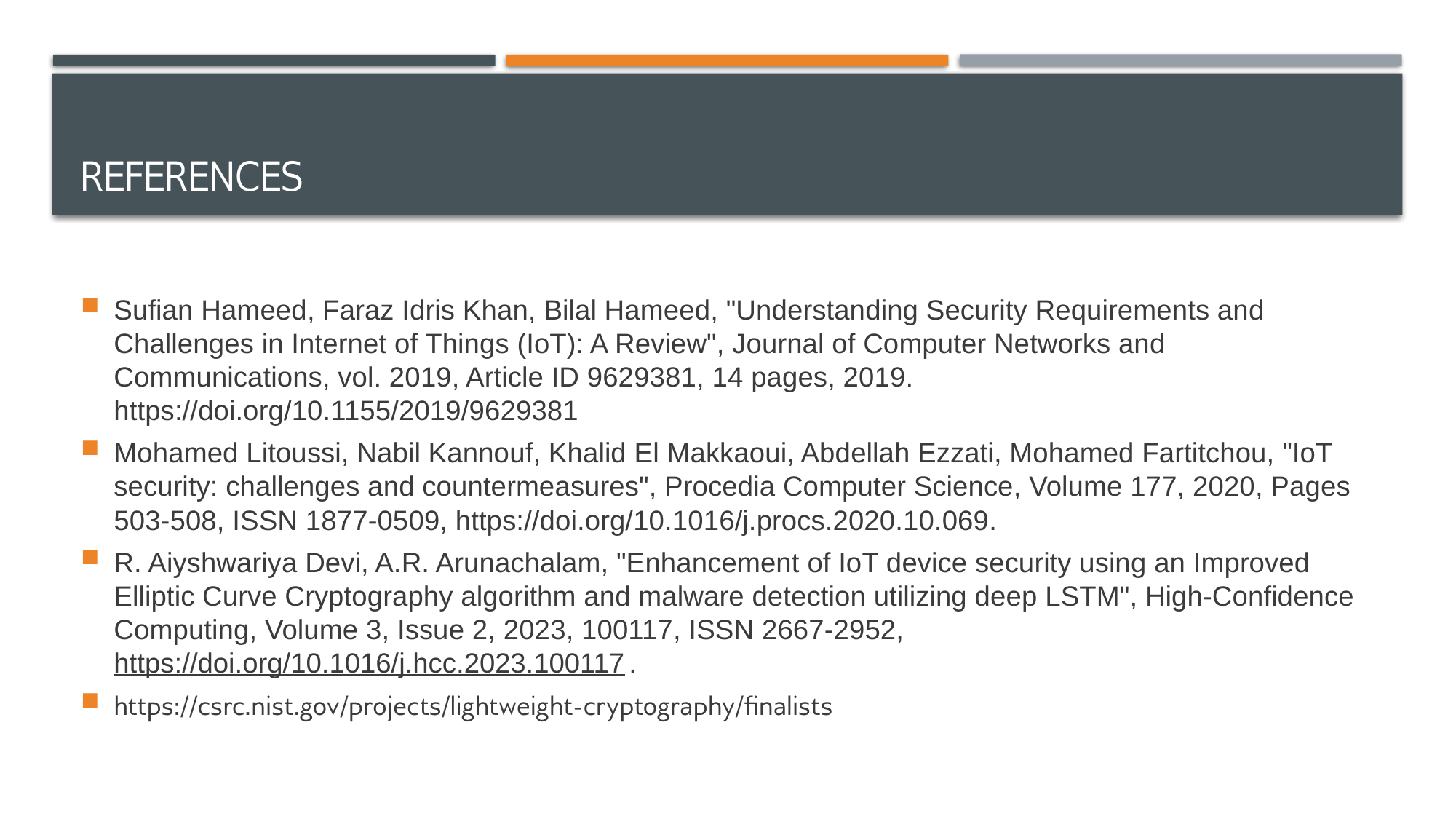

# References
Sufian Hameed, Faraz Idris Khan, Bilal Hameed, "Understanding Security Requirements and Challenges in Internet of Things (IoT): A Review", Journal of Computer Networks and Communications, vol. 2019, Article ID 9629381, 14 pages, 2019. https://doi.org/10.1155/2019/9629381
Mohamed Litoussi, Nabil Kannouf, Khalid El Makkaoui, Abdellah Ezzati, Mohamed Fartitchou, "IoT security: challenges and countermeasures", Procedia Computer Science, Volume 177, 2020, Pages 503-508, ISSN 1877-0509, https://doi.org/10.1016/j.procs.2020.10.069.
R. Aiyshwariya Devi, A.R. Arunachalam, "Enhancement of IoT device security using an Improved Elliptic Curve Cryptography algorithm and malware detection utilizing deep LSTM", High-Confidence Computing, Volume 3, Issue 2, 2023, 100117, ISSN 2667-2952, https://doi.org/10.1016/j.hcc.2023.100117.
https://csrc.nist.gov/projects/lightweight-cryptography/finalists